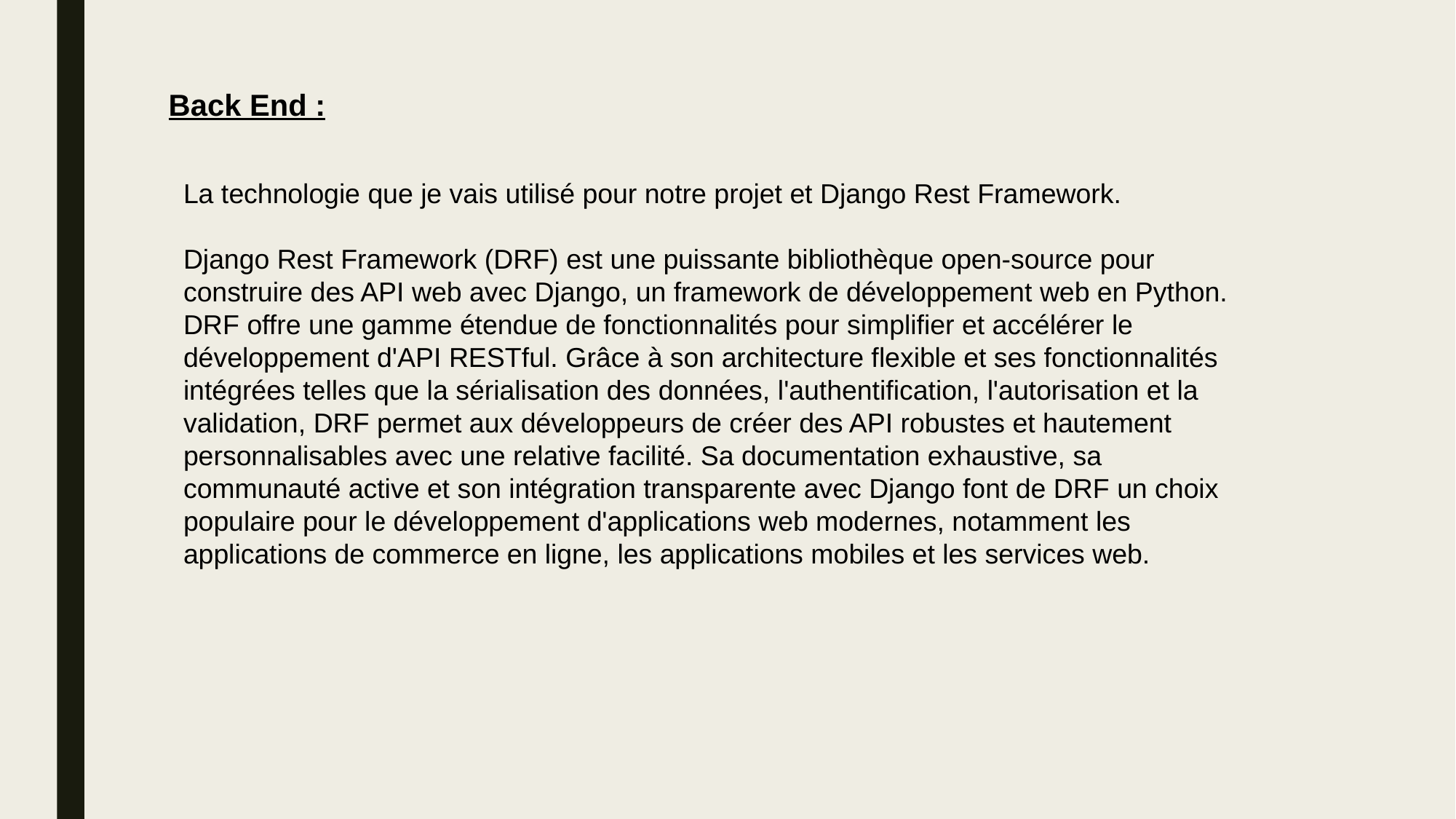

Back End :
La technologie que je vais utilisé pour notre projet et Django Rest Framework.

Django Rest Framework (DRF) est une puissante bibliothèque open-source pour construire des API web avec Django, un framework de développement web en Python. DRF offre une gamme étendue de fonctionnalités pour simplifier et accélérer le développement d'API RESTful. Grâce à son architecture flexible et ses fonctionnalités intégrées telles que la sérialisation des données, l'authentification, l'autorisation et la validation, DRF permet aux développeurs de créer des API robustes et hautement personnalisables avec une relative facilité. Sa documentation exhaustive, sa communauté active et son intégration transparente avec Django font de DRF un choix populaire pour le développement d'applications web modernes, notamment les applications de commerce en ligne, les applications mobiles et les services web.